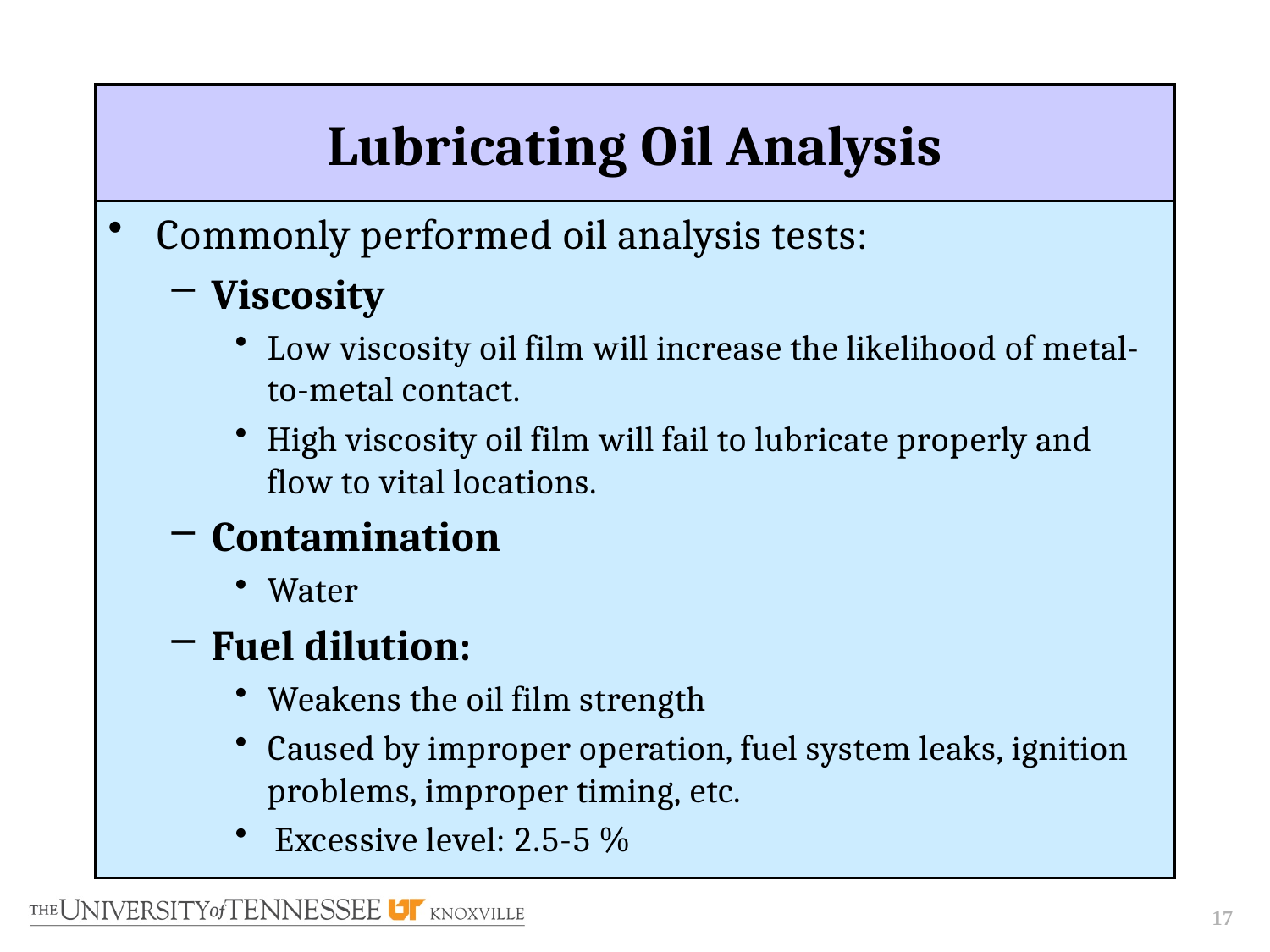

# Lubricating Oil Analysis
Commonly performed oil analysis tests:
Viscosity
Low viscosity oil film will increase the likelihood of metal-to-metal contact.
High viscosity oil film will fail to lubricate properly and flow to vital locations.
Contamination
Water
Fuel dilution:
Weakens the oil film strength
Caused by improper operation, fuel system leaks, ignition problems, improper timing, etc.
 Excessive level: 2.5-5 %
17